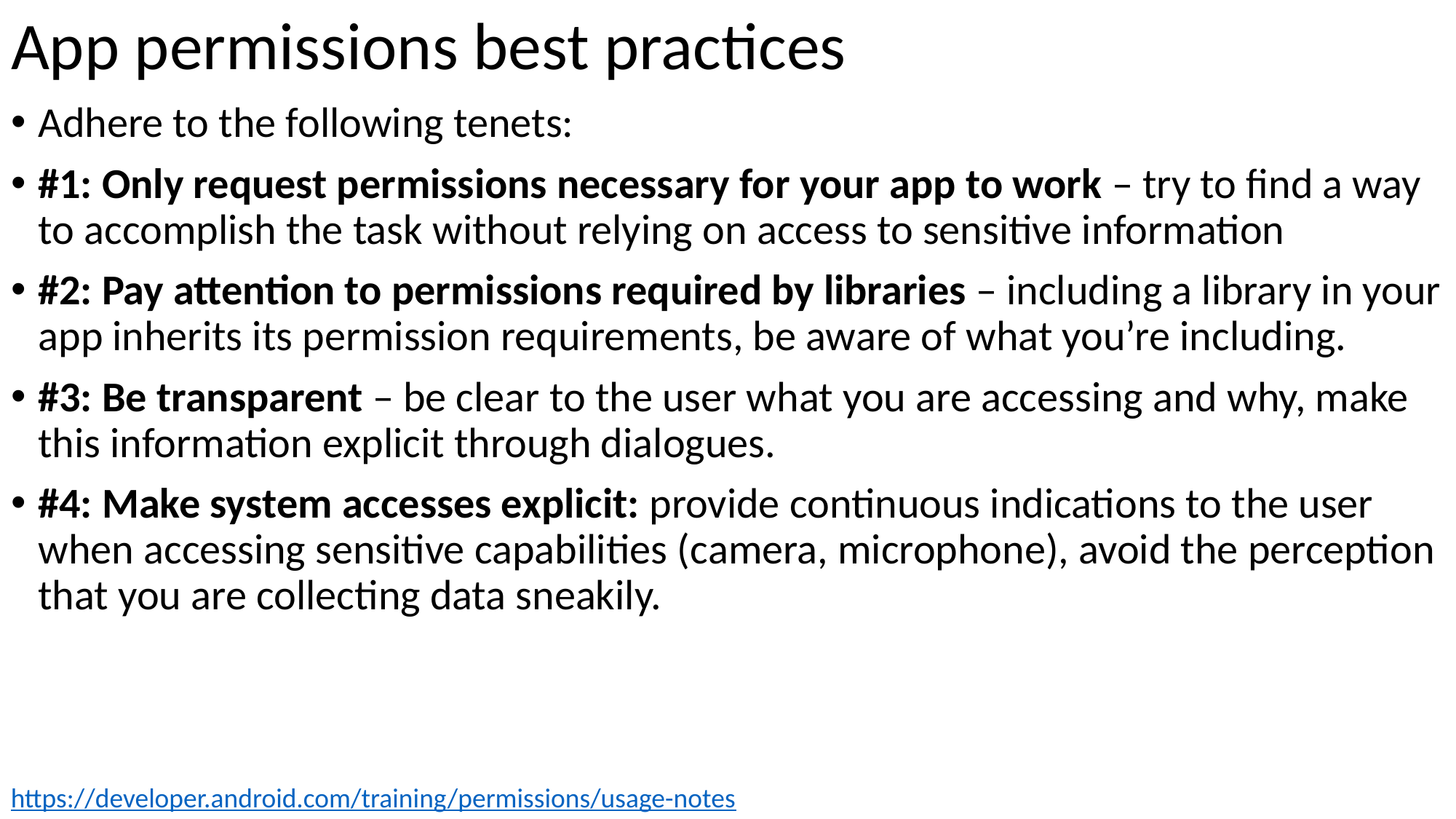

# App permissions best practices
Adhere to the following tenets:
#1: Only request permissions necessary for your app to work – try to find a way to accomplish the task without relying on access to sensitive information
#2: Pay attention to permissions required by libraries – including a library in your app inherits its permission requirements, be aware of what you’re including.
#3: Be transparent – be clear to the user what you are accessing and why, make this information explicit through dialogues.
#4: Make system accesses explicit: provide continuous indications to the user when accessing sensitive capabilities (camera, microphone), avoid the perception that you are collecting data sneakily.
https://developer.android.com/training/permissions/usage-notes